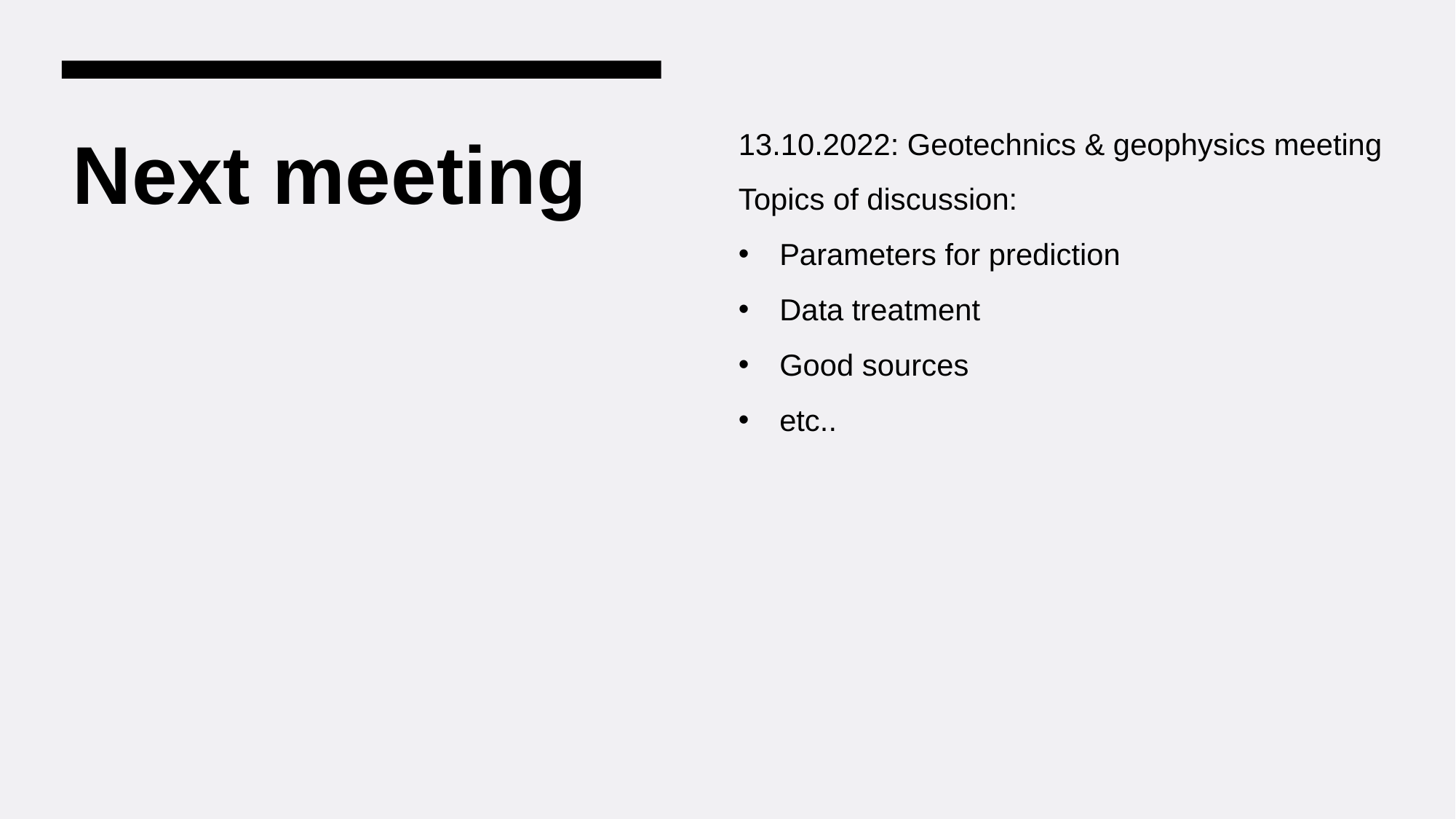

13.10.2022: Geotechnics & geophysics meeting
Topics of discussion:
Parameters for prediction
Data treatment
Good sources
etc..
# Next meeting